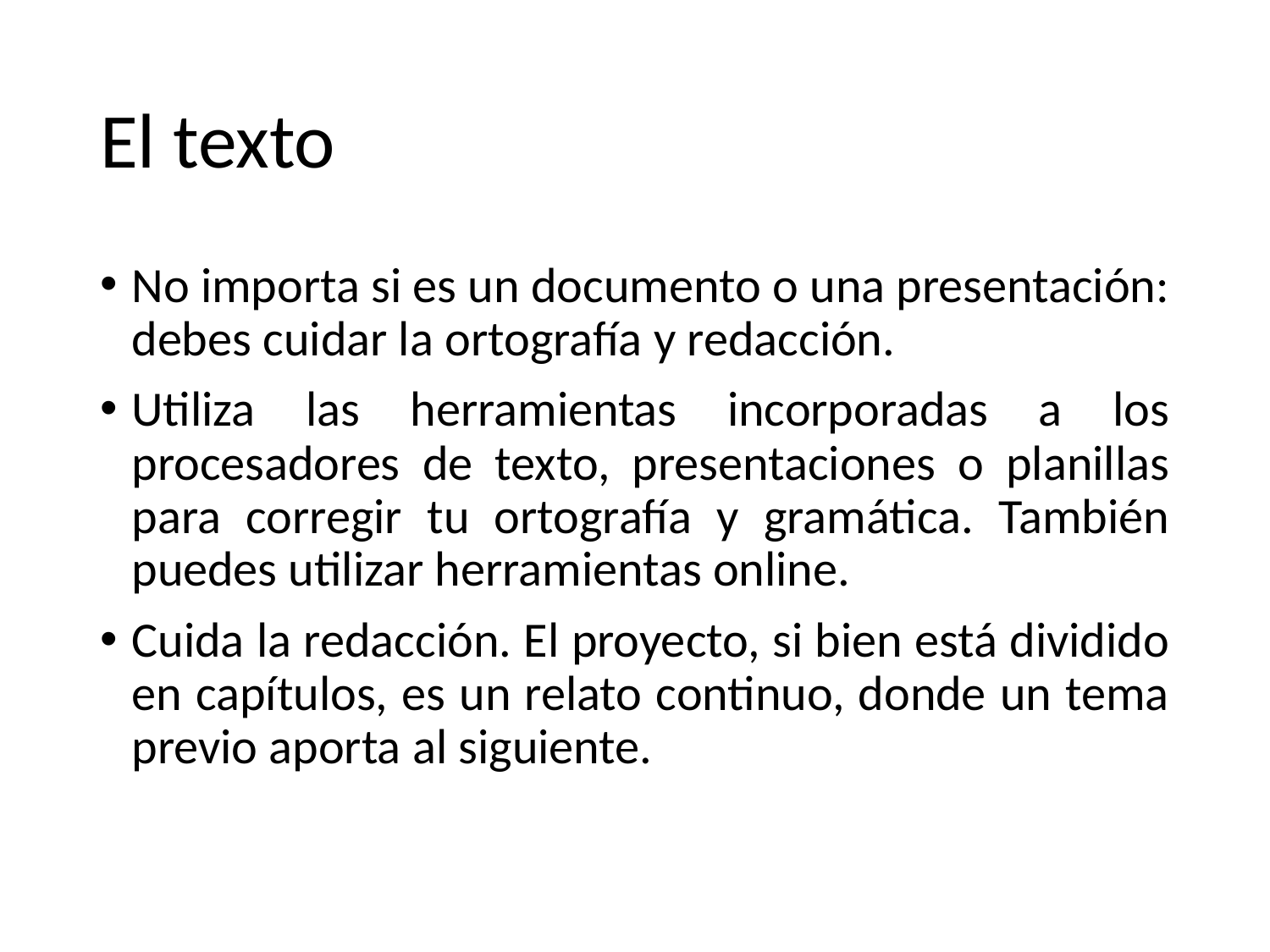

# El texto
No importa si es un documento o una presentación: debes cuidar la ortografía y redacción.
Utiliza las herramientas incorporadas a los procesadores de texto, presentaciones o planillas para corregir tu ortografía y gramática. También puedes utilizar herramientas online.
Cuida la redacción. El proyecto, si bien está dividido en capítulos, es un relato continuo, donde un tema previo aporta al siguiente.